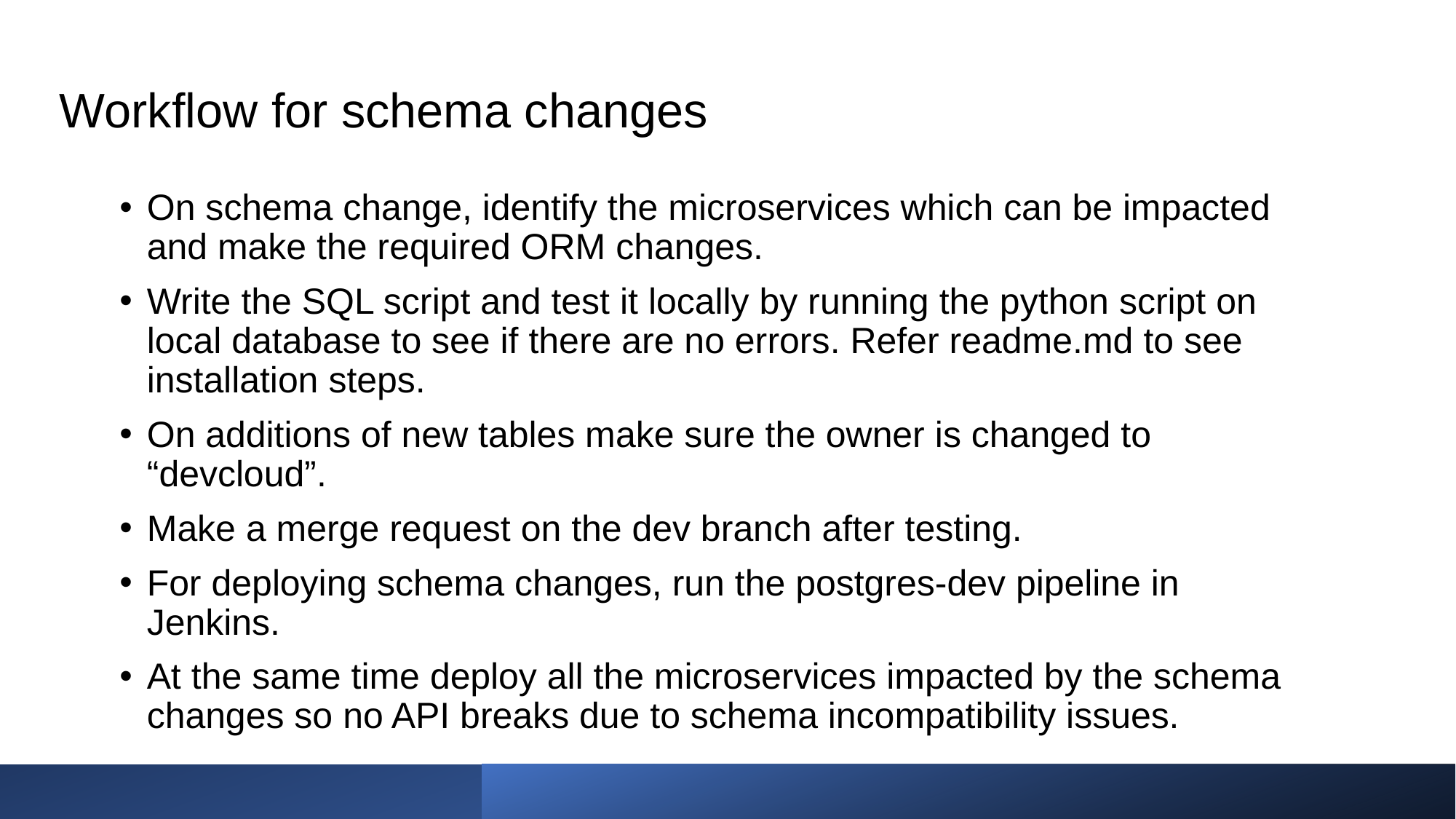

# Workflow for schema changes
On schema change, identify the microservices which can be impacted and make the required ORM changes.
Write the SQL script and test it locally by running the python script on local database to see if there are no errors. Refer readme.md to see installation steps.
On additions of new tables make sure the owner is changed to “devcloud”.
Make a merge request on the dev branch after testing.
For deploying schema changes, run the postgres-dev pipeline in Jenkins.
At the same time deploy all the microservices impacted by the schema changes so no API breaks due to schema incompatibility issues.